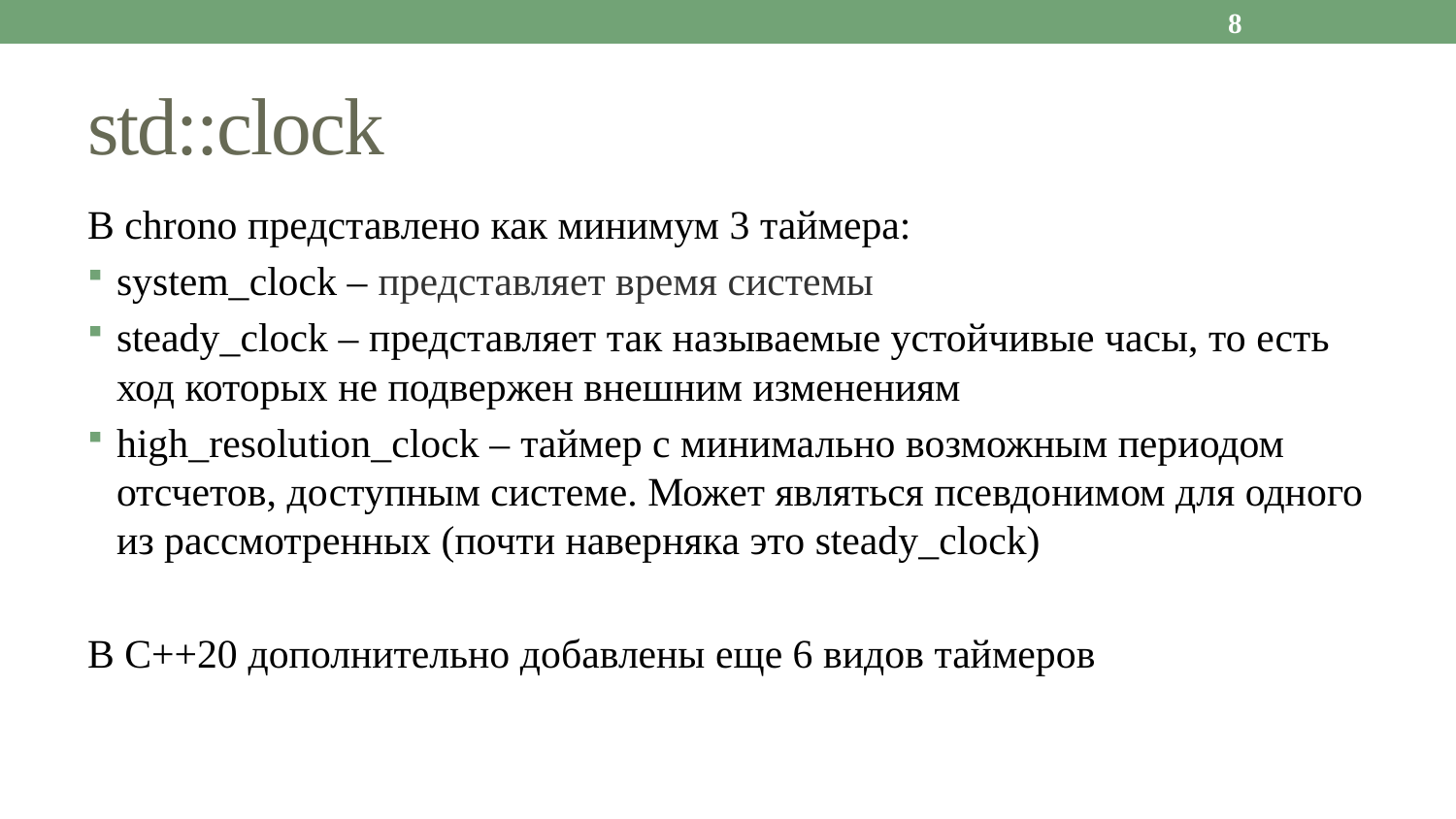

8
# std::clock
В chrono представлено как минимум 3 таймера:
system_clock – представляет время системы
steady_clock – представляет так называемые устойчивые часы, то есть ход которых не подвержен внешним изменениям
high_resolution_clock – таймер с минимально возможным периодом отсчетов, доступным системе. Может являться псевдонимом для одного из рассмотренных (почти наверняка это steady_clock)

В C++20 дополнительно добавлены еще 6 видов таймеров